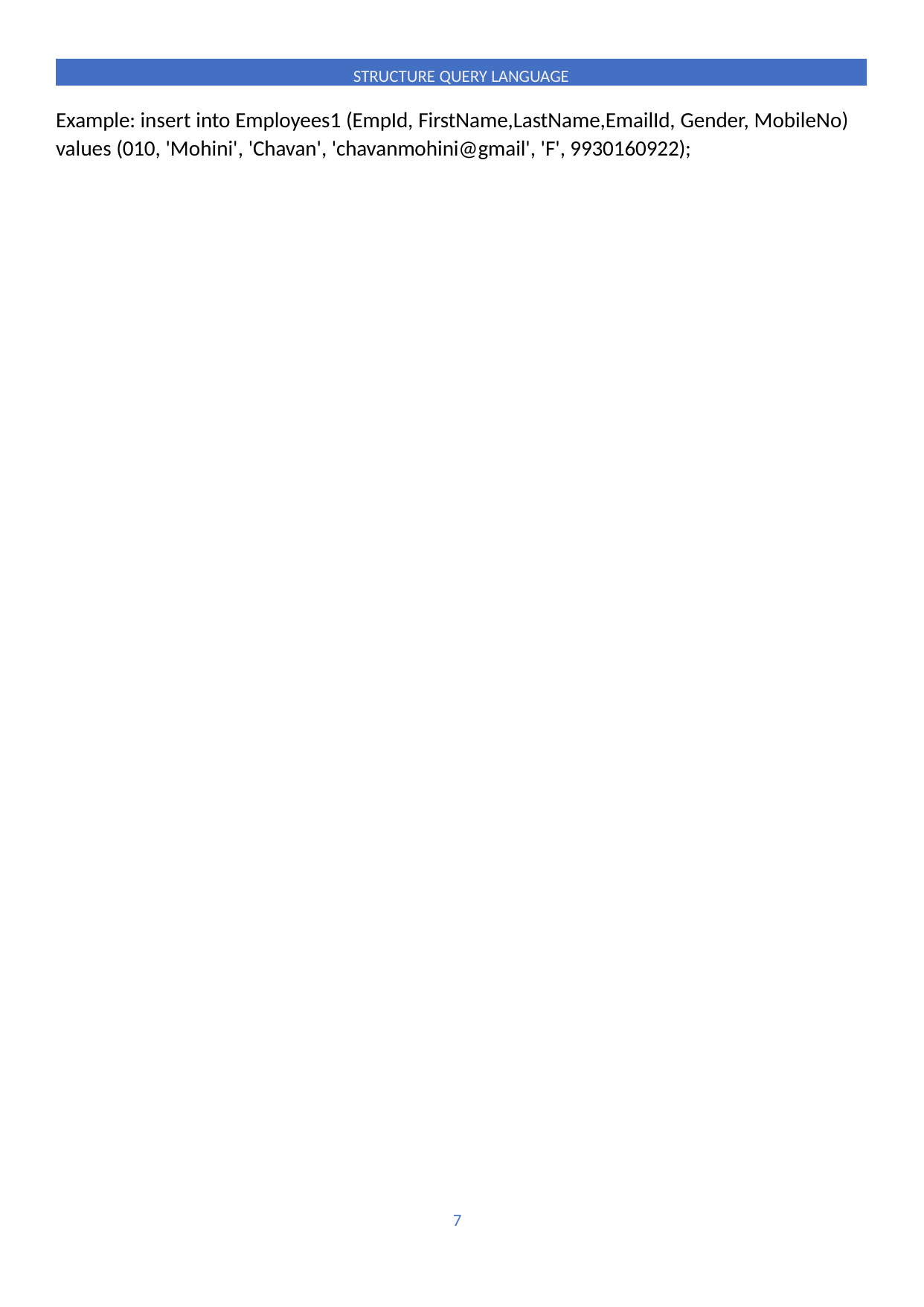

STRUCTURE QUERY LANGUAGE
Example: insert into Employees1 (EmpId, FirstName,LastName,EmailId, Gender, MobileNo)  values (010, 'Mohini', 'Chavan', 'chavanmohini@gmail', 'F', 9930160922);
7